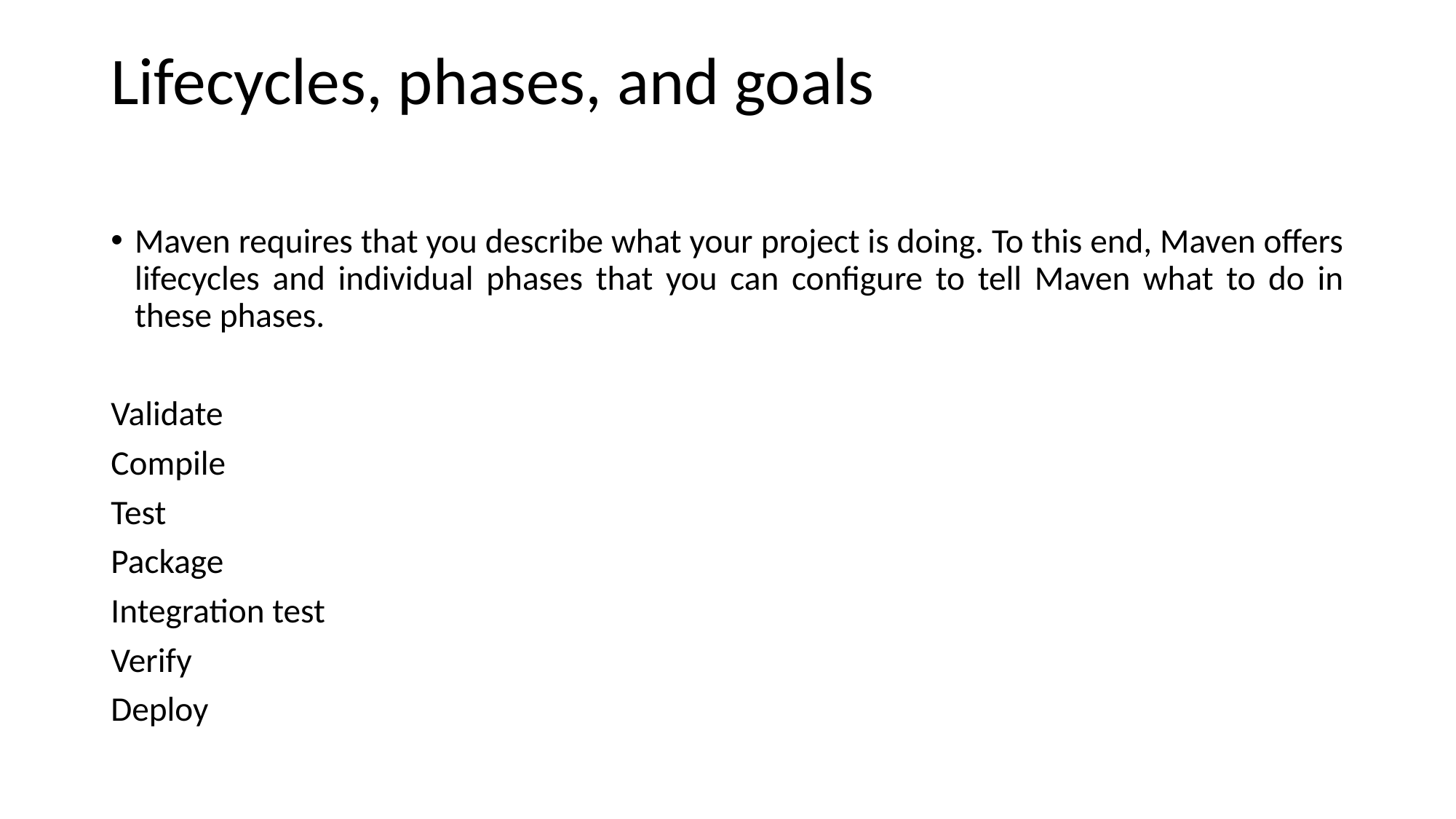

# Lifecycles, phases, and goals
Maven requires that you describe what your project is doing. To this end, Maven offers lifecycles and individual phases that you can configure to tell Maven what to do in these phases.

Validate
Compile
Test
Package
Integration test
Verify
Deploy